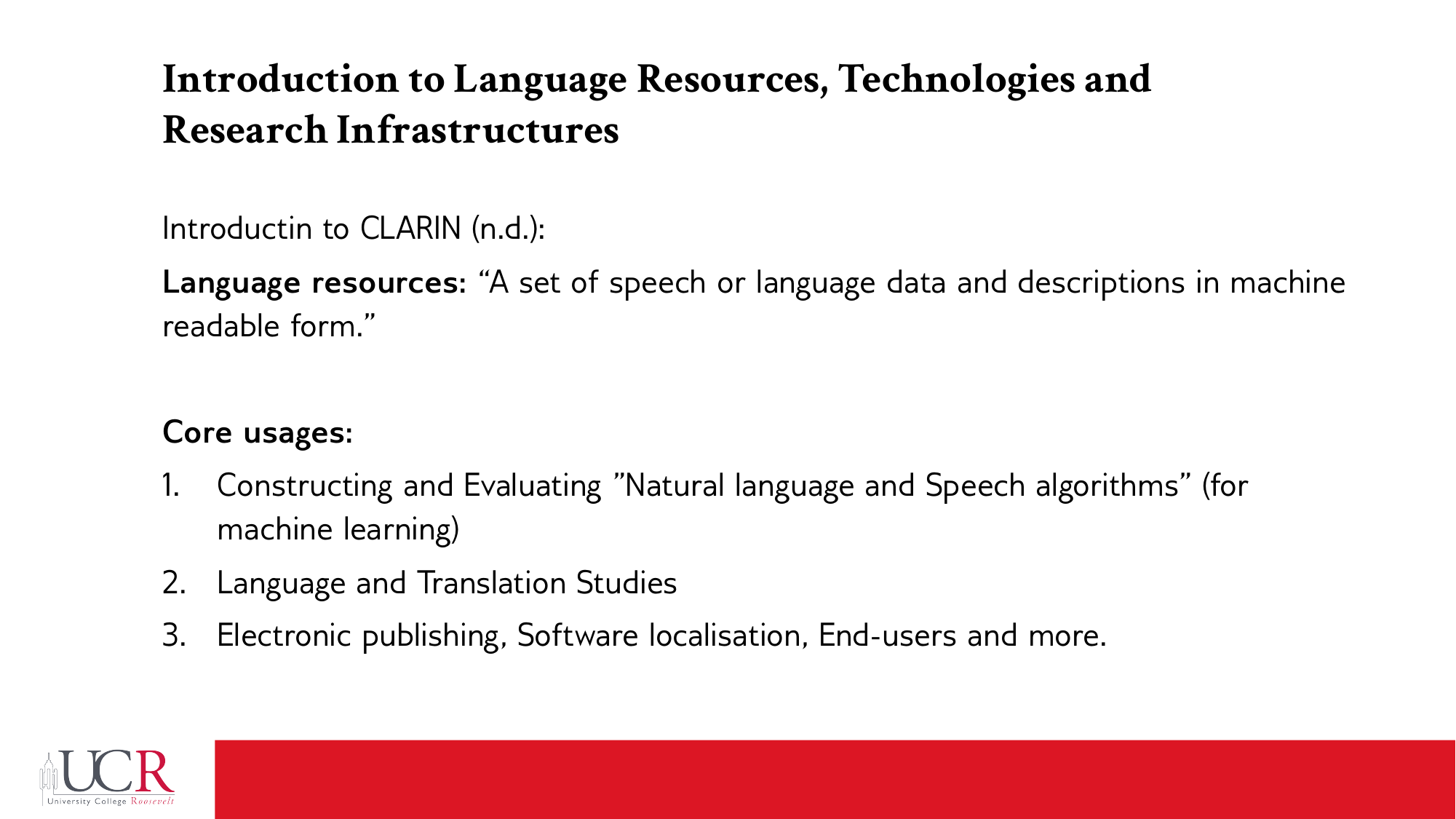

# Introduction to Language Resources, Technologies and Research Infrastructures
Introductin to CLARIN (n.d.):
Language resources: “A set of speech or language data and descriptions in machine readable form.”

Core usages:
Constructing and Evaluating ”Natural language and Speech algorithms” (for machine learning)
Language and Translation Studies
Electronic publishing, Software localisation, End-users and more.